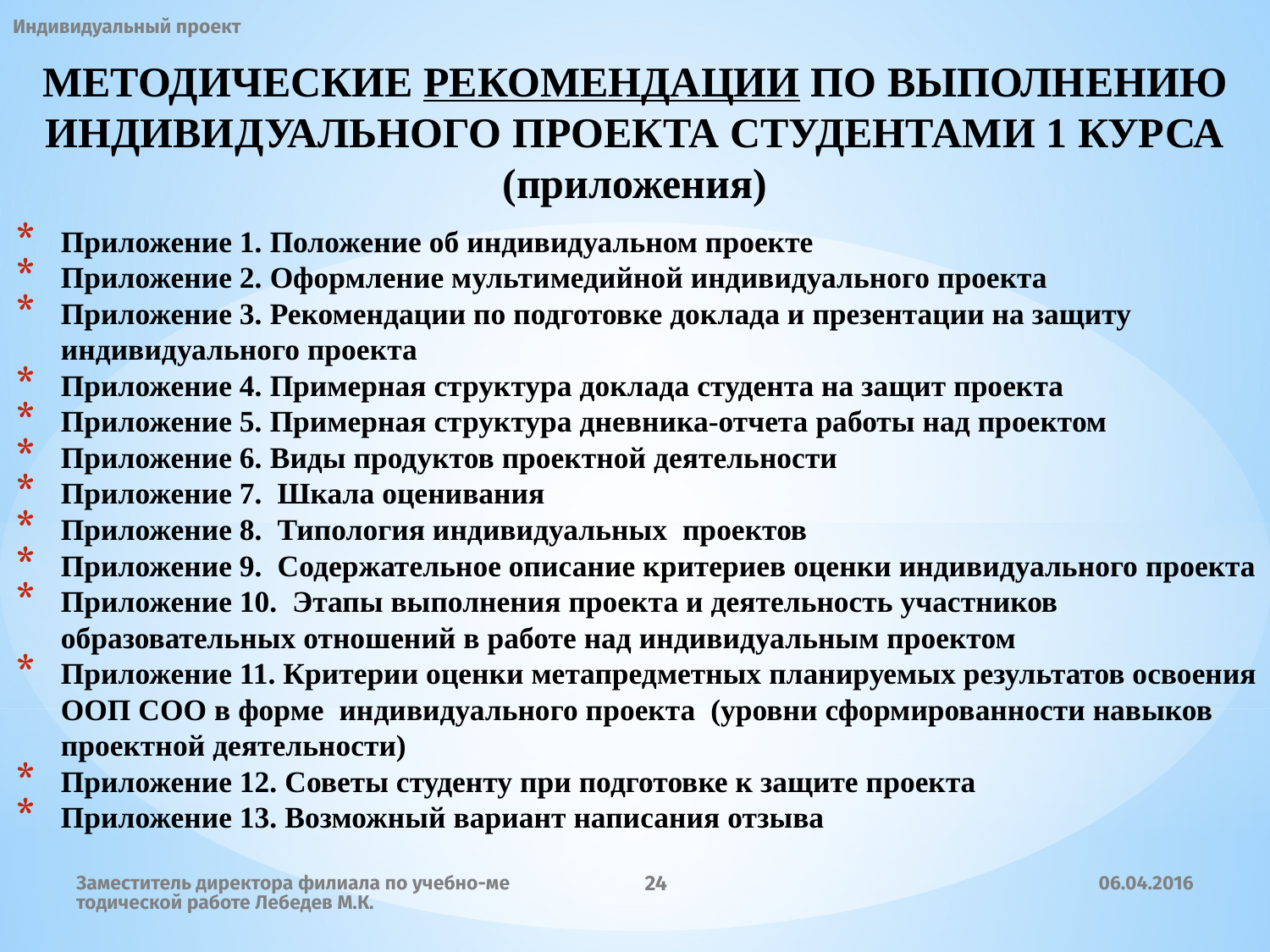

Индивидуальный проект
# МЕТОДИЧЕСКИЕ РЕКОМЕНДАЦИИ ПО ВЫПОЛНЕНИЮ ИНДИВИДУАЛЬНОГО ПРОЕКТА СТУДЕНТАМИ 1 КУРСА (приложения)
Приложение 1. Положение об индивидуальном проекте
Приложение 2. Оформление мультимедийной индивидуального проекта
Приложение 3. Рекомендации по подготовке доклада и презентации на защиту индивидуального проекта
Приложение 4. Примерная структура доклада студента на защит проекта
Приложение 5. Примерная структура дневника-отчета работы над проектом
Приложение 6. Виды продуктов проектной деятельности
Приложение 7.  Шкала оценивания
Приложение 8.  Типология индивидуальных  проектов
Приложение 9.  Содержательное описание критериев оценки индивидуального проекта
Приложение 10.  Этапы выполнения проекта и деятельность участников образовательных отношений в работе над индивидуальным проектом
Приложение 11. Критерии оценки метапредметных планируемых результатов освоения ООП СОО в форме  индивидуального проекта  (уровни сформированности навыков проектной деятельности)
Приложение 12. Советы студенту при подготовке к защите проекта
Приложение 13. Возможный вариант написания отзыва
Заместитель директора филиала по учебно-методической работе Лебедев М.К.
24
06.04.2016